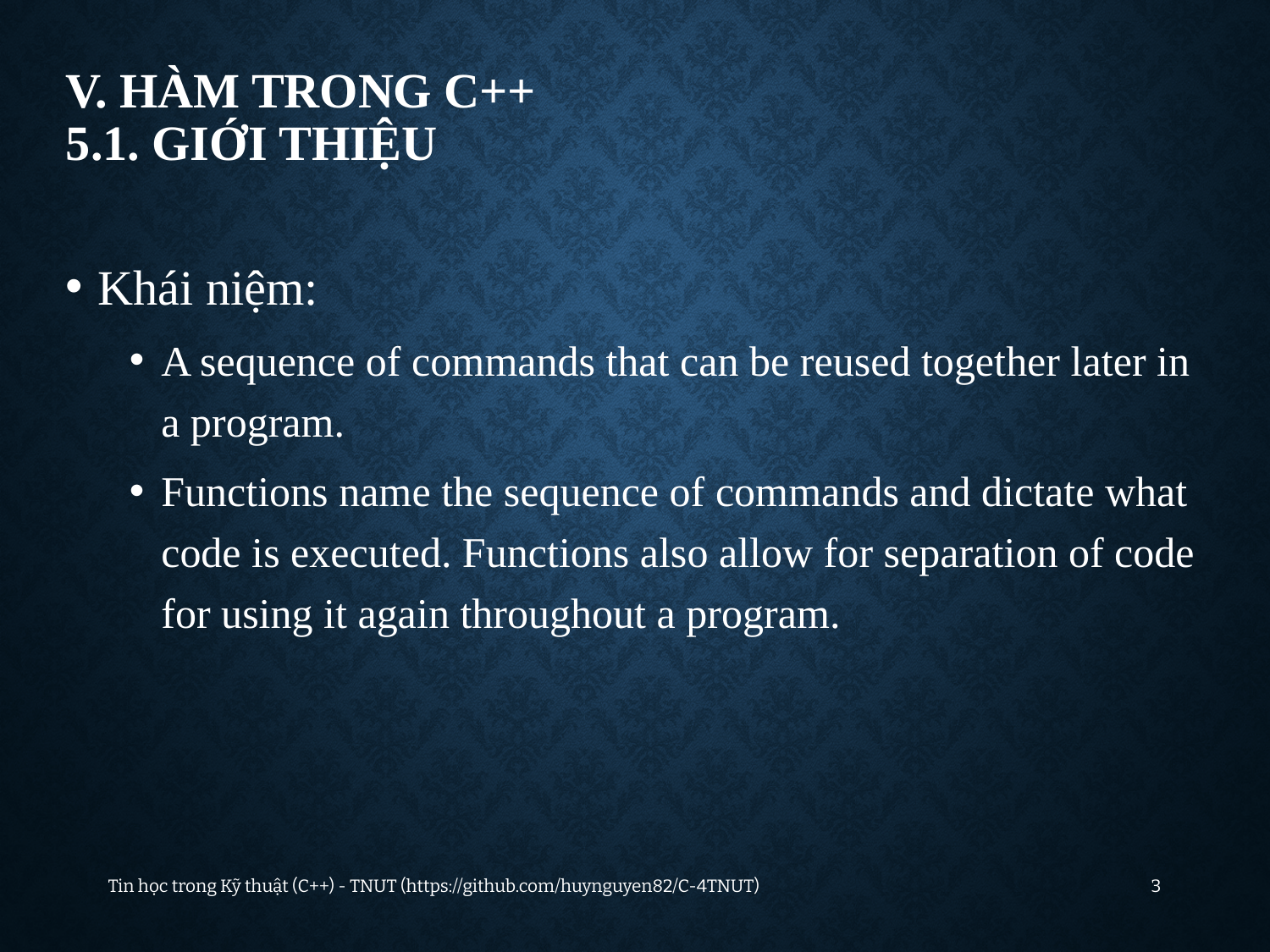

# V. Hàm trong c++ 5.1. Giới thiệu
Khái niệm:
A sequence of commands that can be reused together later in a program.
Functions name the sequence of commands and dictate what code is executed. Functions also allow for separation of code for using it again throughout a program.

Tin học trong Kỹ thuật (C++) - TNUT (https://github.com/huynguyen82/C-4TNUT)
3